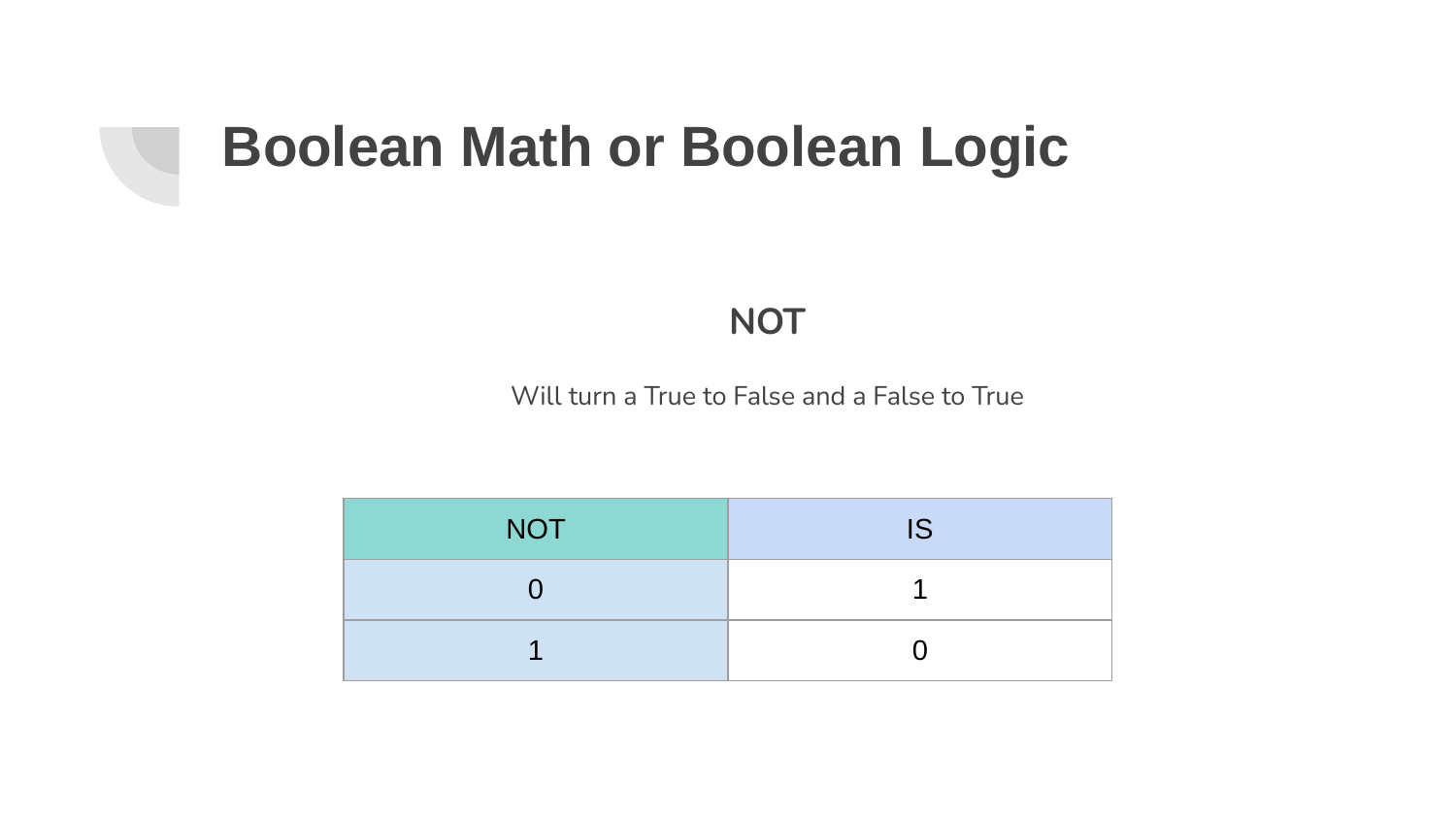

# Boolean Math or Boolean Logic
NOT
Will turn a True to False and a False to True
| NOT | IS |
| --- | --- |
| 0 | 1 |
| 1 | 0 |